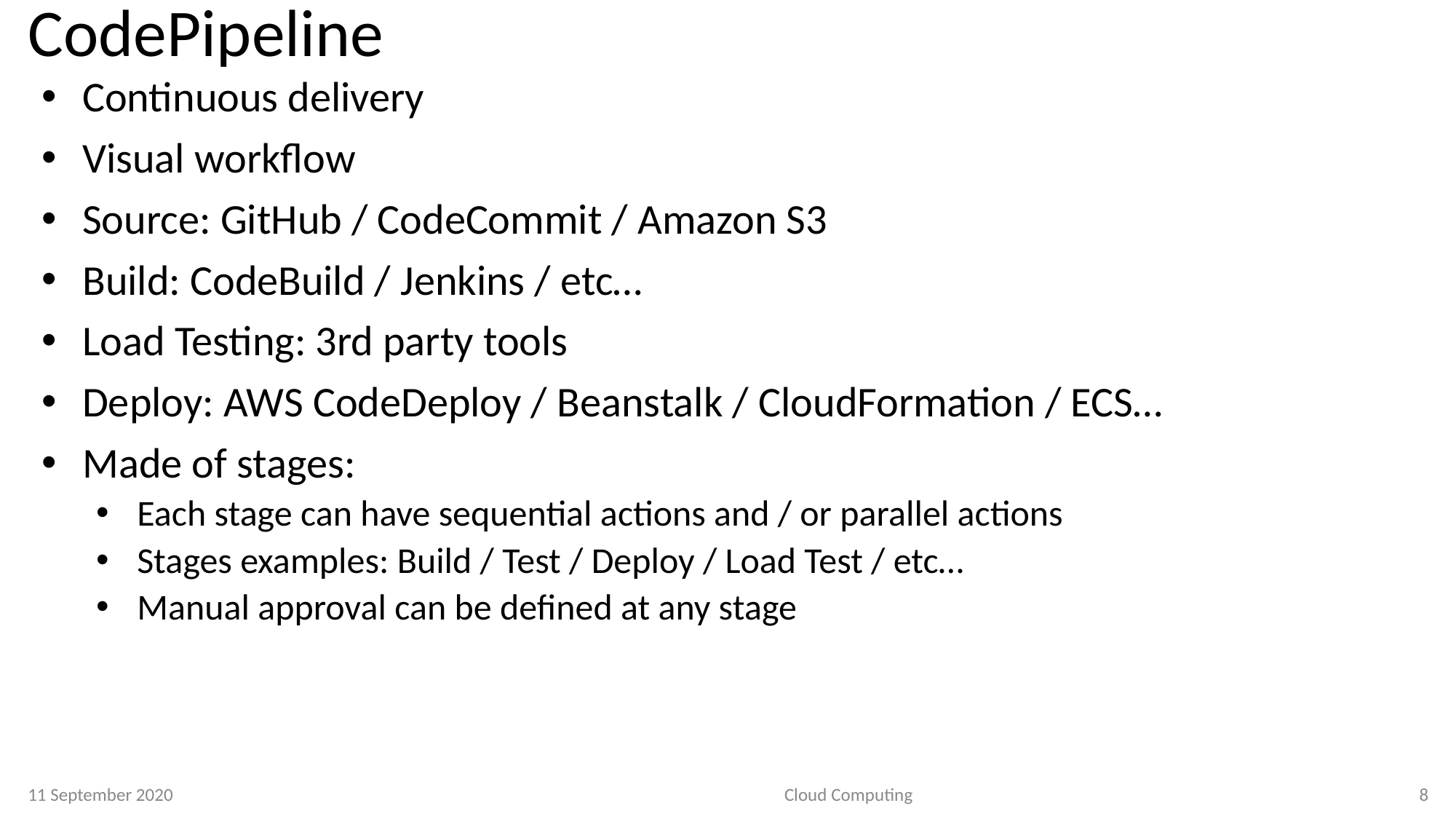

# CodePipeline
Continuous delivery
Visual workflow
Source: GitHub / CodeCommit / Amazon S3
Build: CodeBuild / Jenkins / etc…
Load Testing: 3rd party tools
Deploy: AWS CodeDeploy / Beanstalk / CloudFormation / ECS…
Made of stages:
Each stage can have sequential actions and / or parallel actions
Stages examples: Build / Test / Deploy / Load Test / etc…
Manual approval can be defined at any stage
11 September 2020
Cloud Computing
8